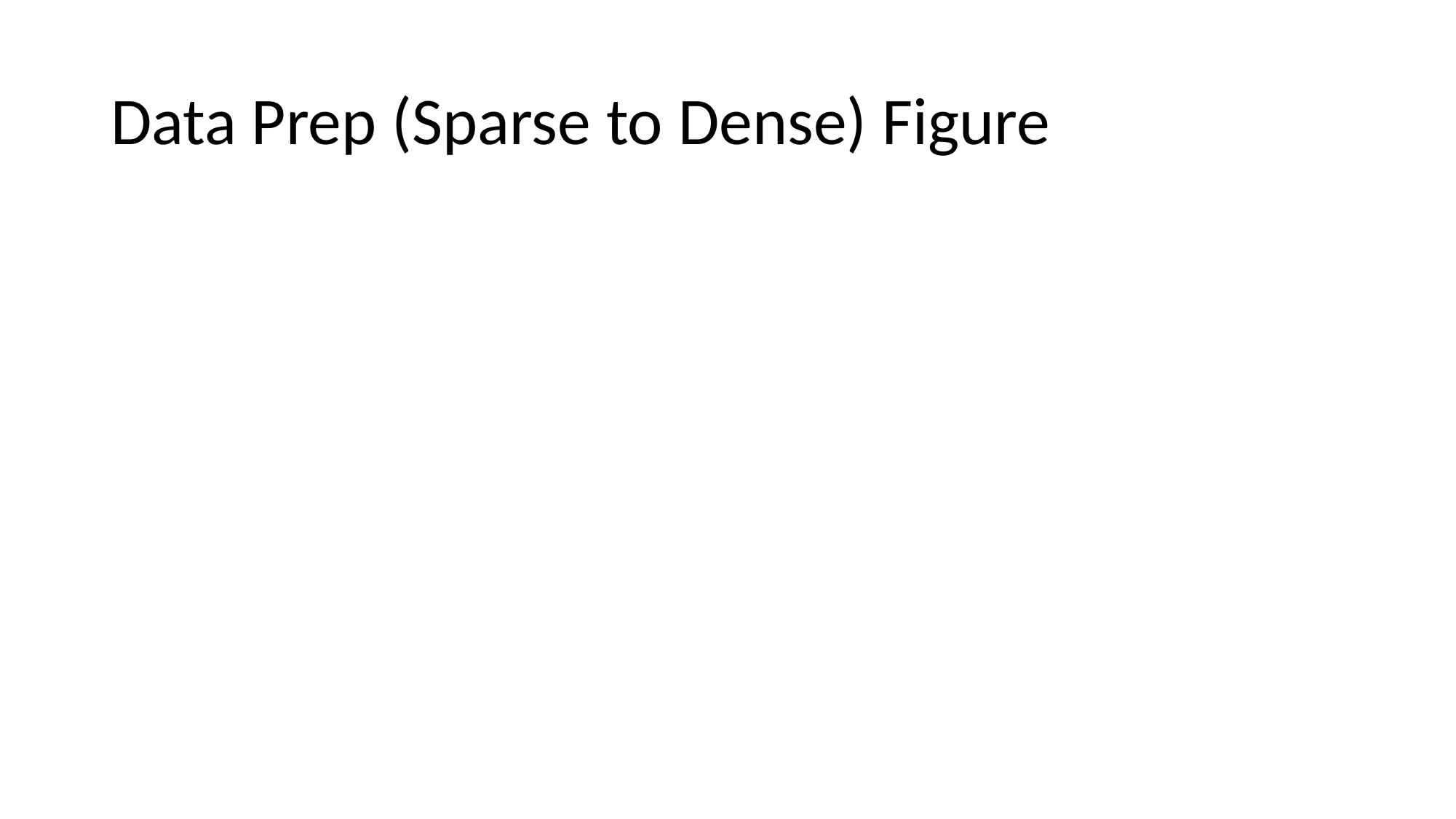

# Data Prep (Sparse to Dense) Figure